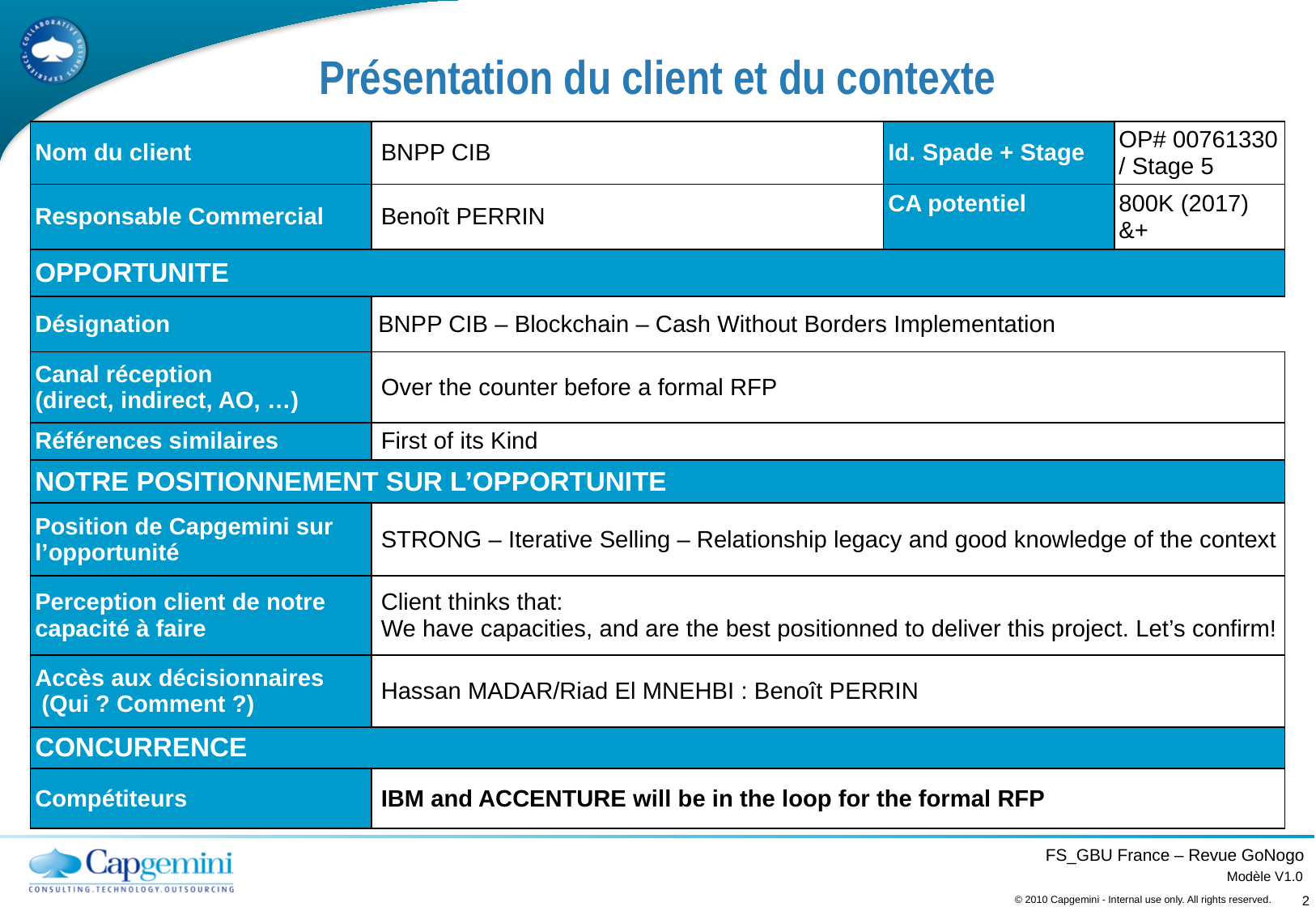

# Présentation du client et du contexte
Revoir taille de  certaines zones
| Nom du client | BNPP CIB | Id. Spade + Stage | OP# 00761330 / Stage 5 |
| --- | --- | --- | --- |
| Responsable Commercial | Benoît PERRIN | CA potentiel | 800K (2017) &+ |
| OPPORTUNITE |  |  |  |
| Désignation | BNPP CIB – Blockchain – Cash Without Borders Implementation |  |  |
| Canal réception (direct, indirect, AO, …) | Over the counter before a formal RFP |  |  |
| Références similaires | First of its Kind |  |  |
| NOTRE POSITIONNEMENT SUR L’OPPORTUNITE |  |  |  |
| Position de Capgemini sur l’opportunité | STRONG – Iterative Selling – Relationship legacy and good knowledge of the context |  |  |
| Perception client de notre capacité à faire | Client thinks that: We have capacities, and are the best positionned to deliver this project. Let’s confirm! |  |  |
| Accès aux décisionnaires (Qui ? Comment ?) | Hassan MADAR/Riad El MNEHBI : Benoît PERRIN |  |  |
| CONCURRENCE |  |  |  |
| Compétiteurs | IBM and ACCENTURE will be in the loop for the formal RFP |  |  |

2
© 2010 Capgemini - Internal use only. All rights reserved.